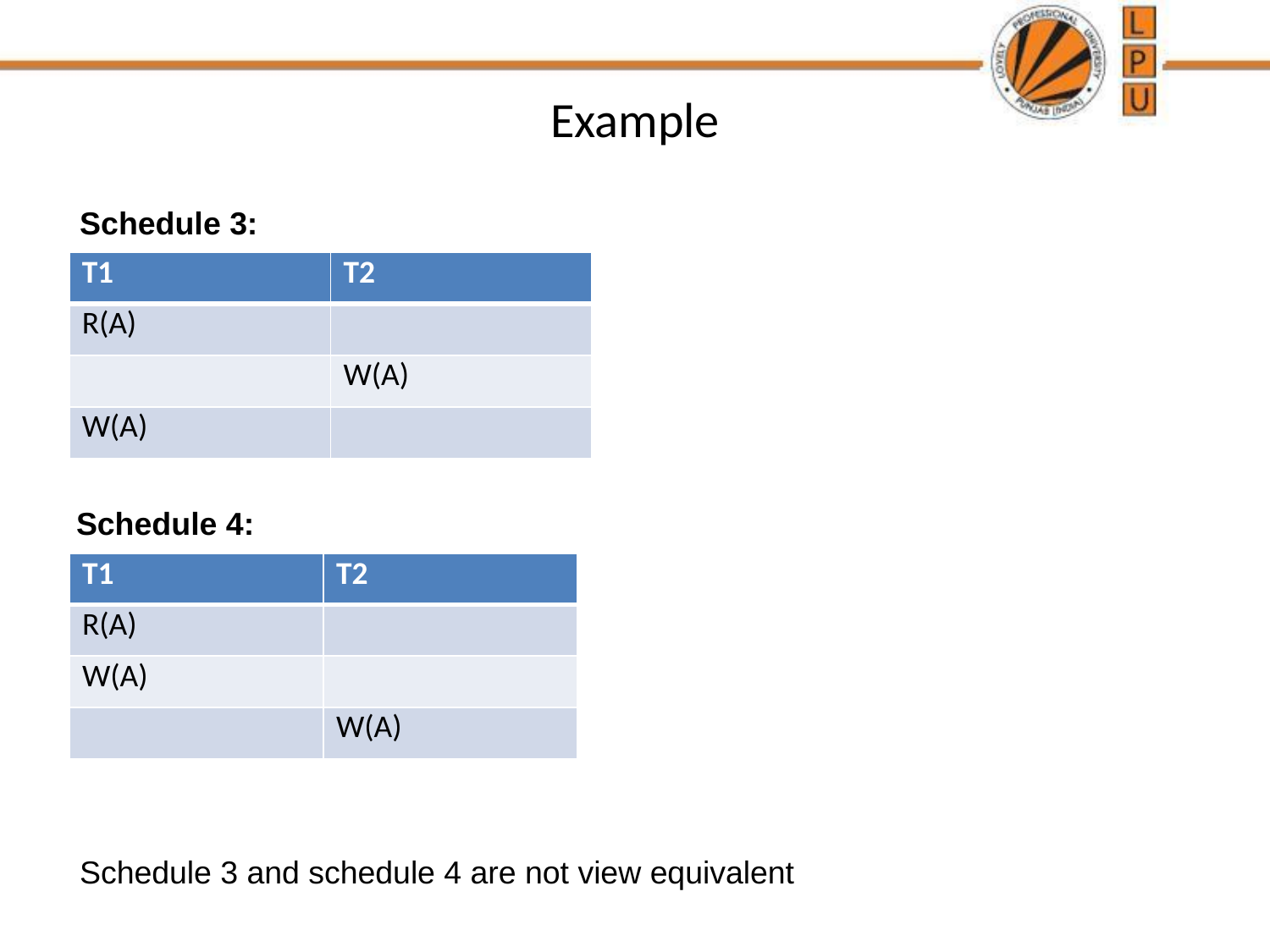

# Example
Schedule 3:

| T1 | T2 |
| --- | --- |
| R(A) |  |
|  | W(A) |
| W(A) |  |
Schedule 4:
| T1 | T2 |
| --- | --- |
| R(A) |  |
| W(A) |  |
|  | W(A) |
Schedule 3 and schedule 4 are not view equivalent